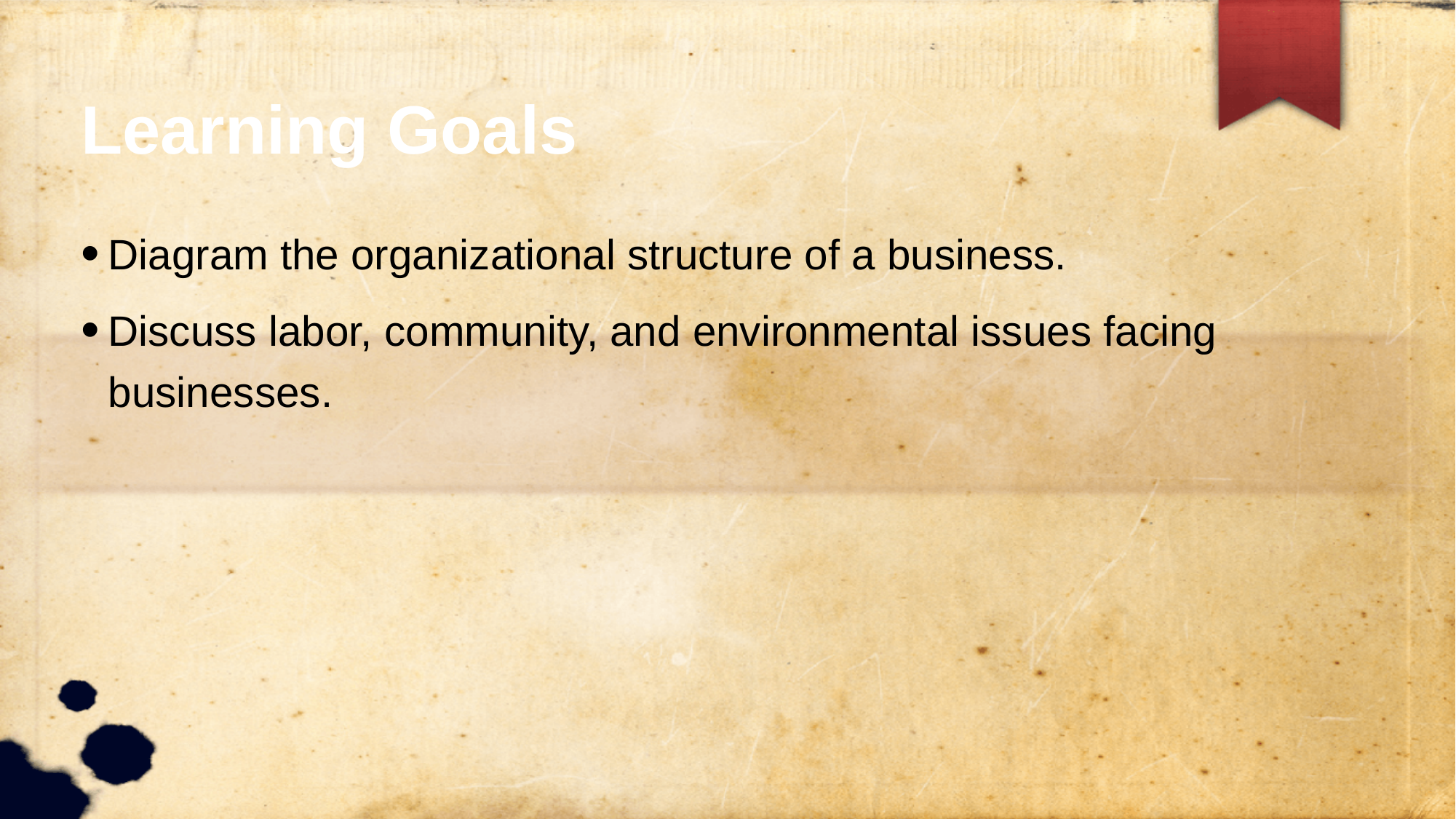

Learning Goals
Diagram the organizational structure of a business.
Discuss labor, community, and environmental issues facing businesses.